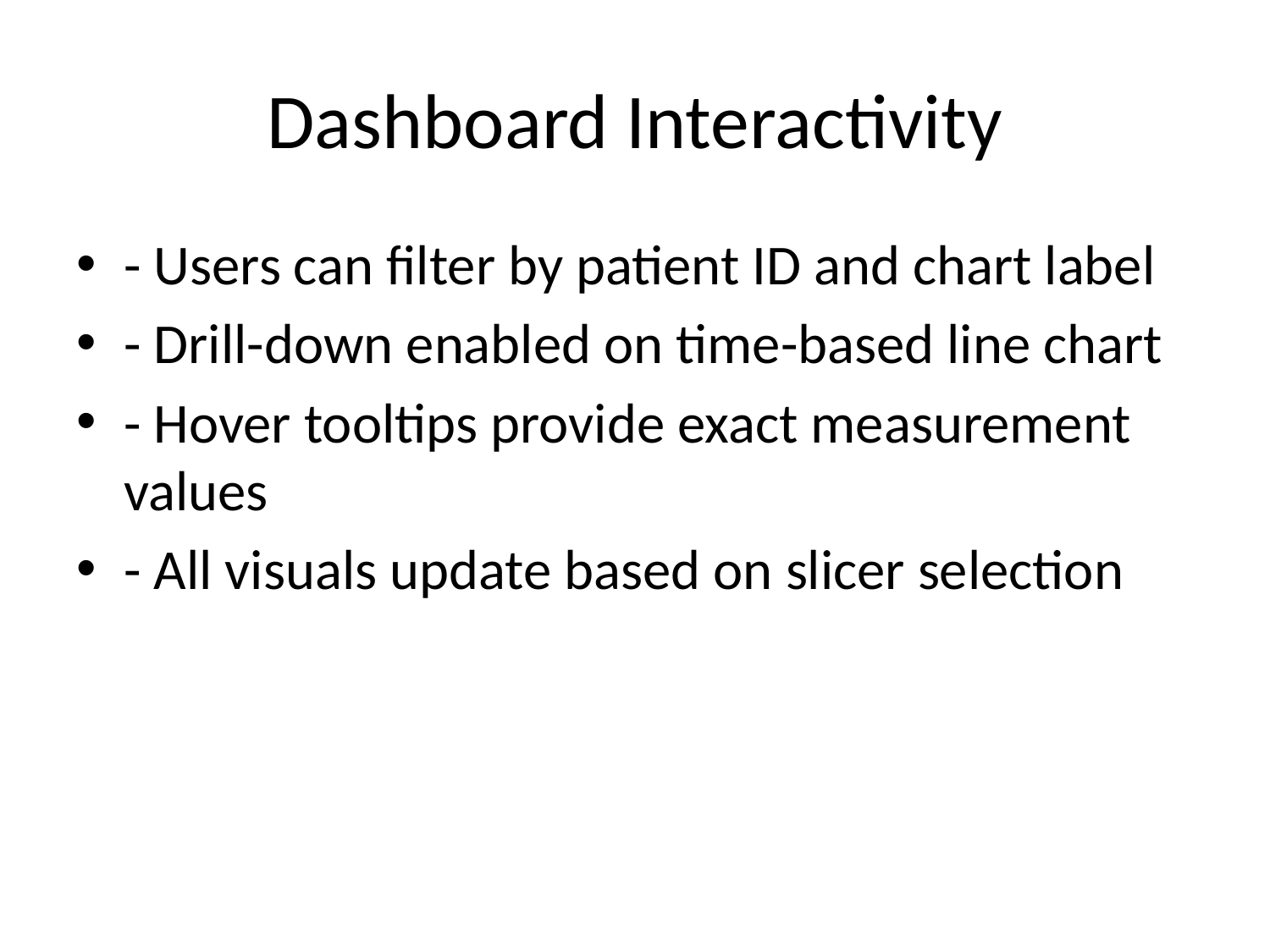

# Dashboard Interactivity
- Users can filter by patient ID and chart label
- Drill-down enabled on time-based line chart
- Hover tooltips provide exact measurement values
- All visuals update based on slicer selection